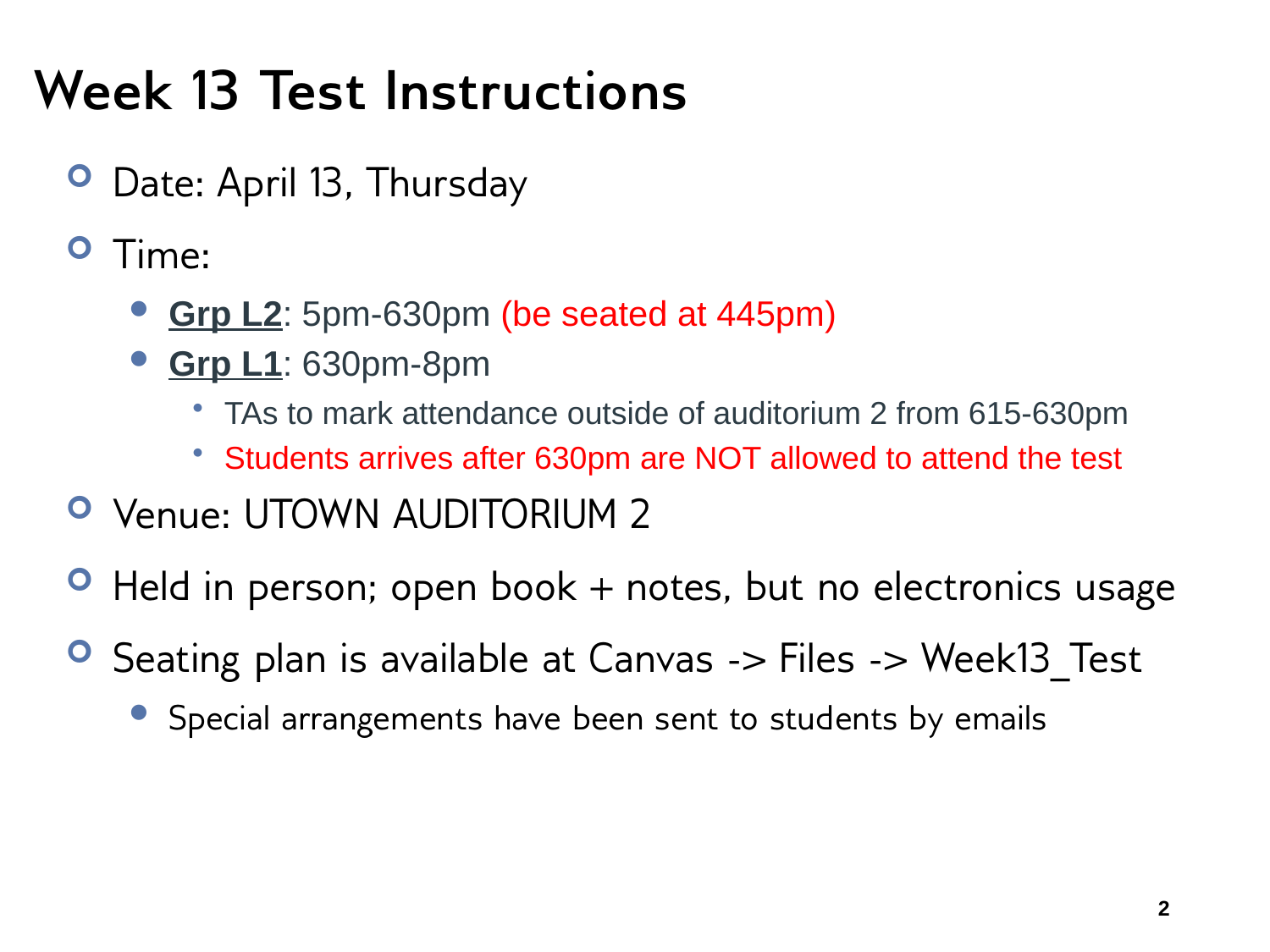

# Week 13 Test Instructions
Date: April 13, Thursday
Time:
Grp L2: 5pm-630pm (be seated at 445pm)
Grp L1: 630pm-8pm
TAs to mark attendance outside of auditorium 2 from 615-630pm
Students arrives after 630pm are NOT allowed to attend the test
Venue: UTOWN AUDITORIUM 2
Held in person; open book + notes, but no electronics usage
Seating plan is available at Canvas -> Files -> Week13_Test
Special arrangements have been sent to students by emails

2